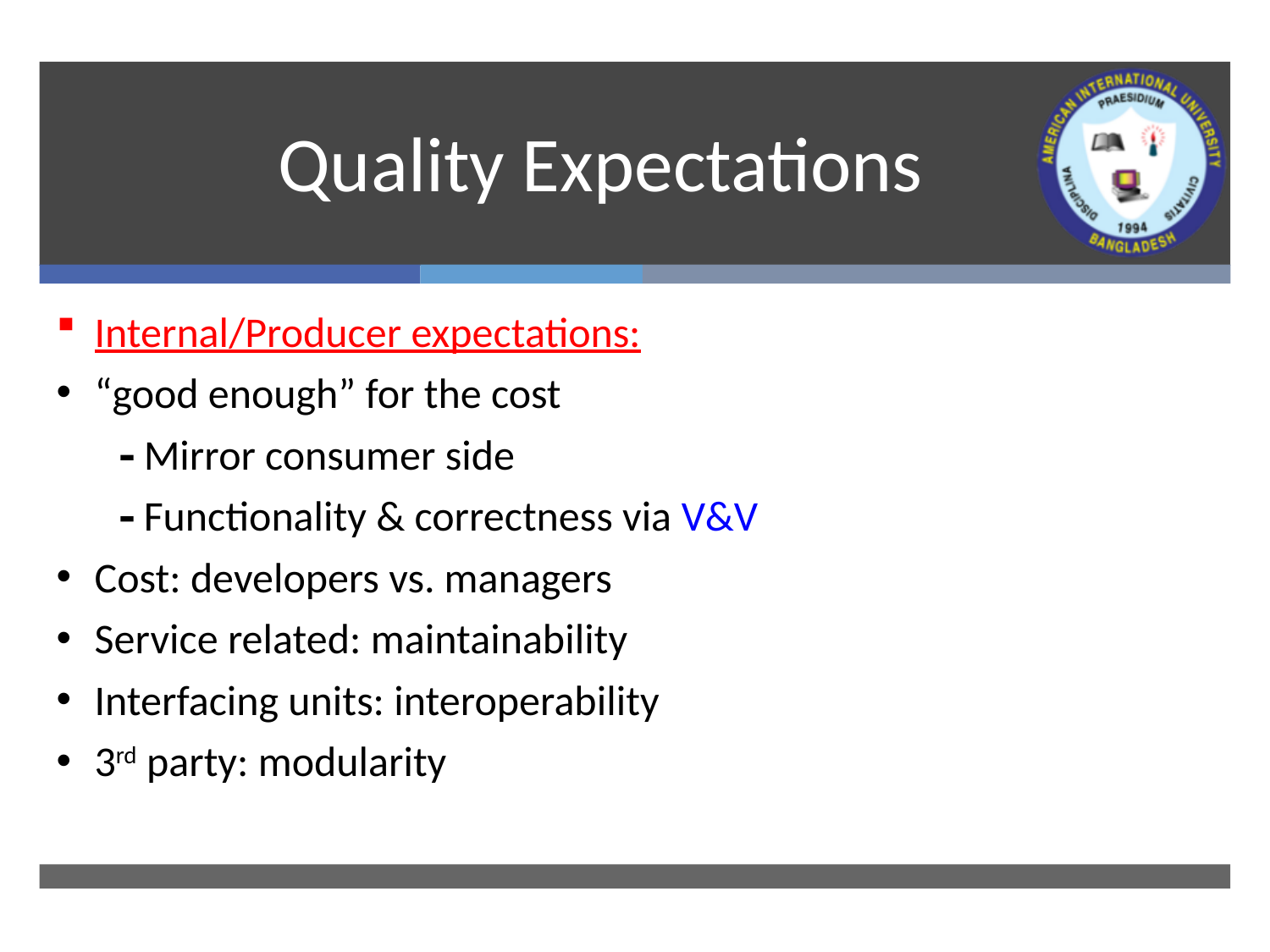

# Quality Expectations
Internal/Producer expectations:
“good enough” for the cost
− Mirror consumer side
− Functionality & correctness via V&V
Cost: developers vs. managers
Service related: maintainability
Interfacing units: interoperability
3rd party: modularity